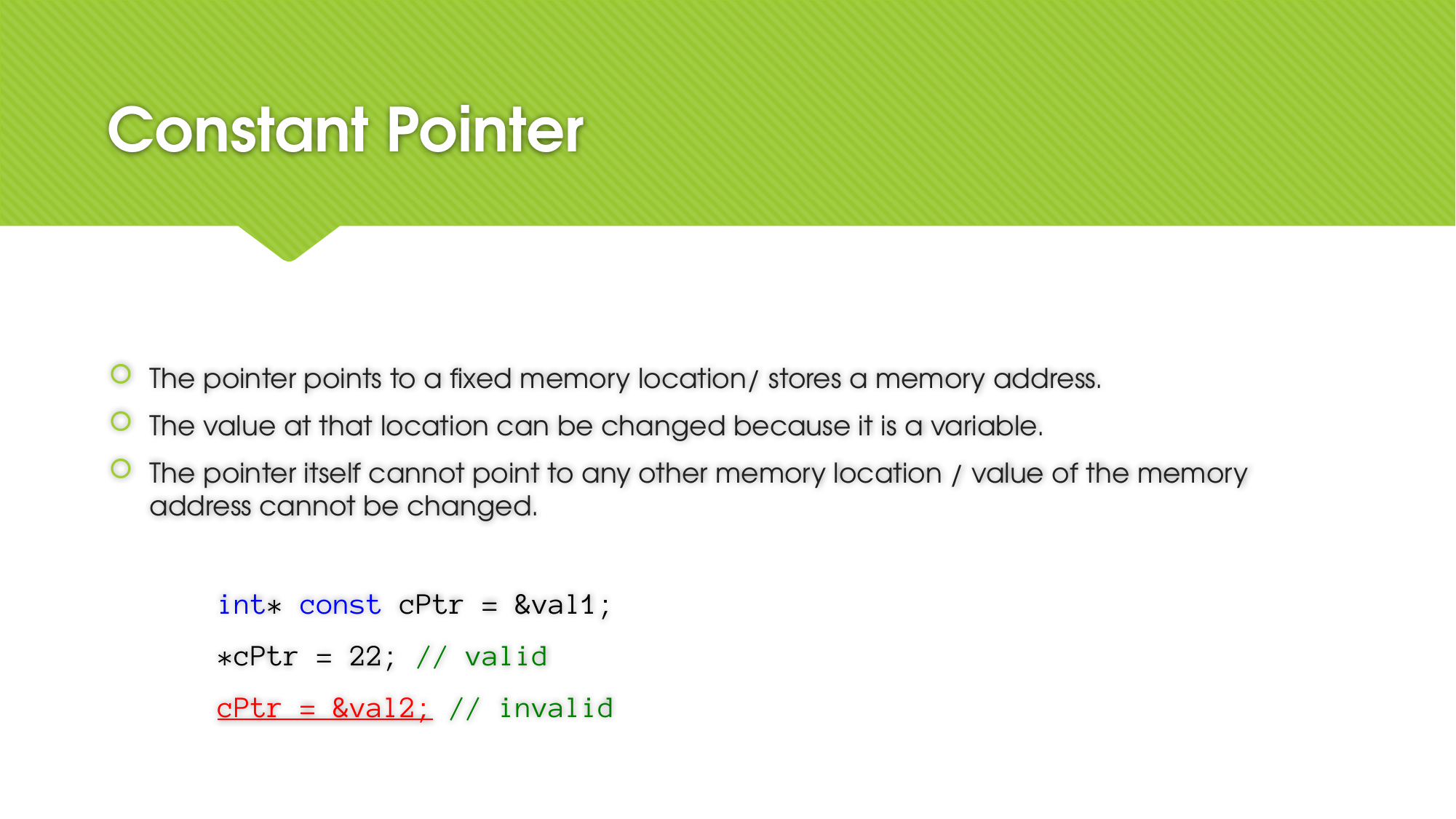

# Constant Pointer
The pointer points to a fixed memory location/ stores a memory address.
The value at that location can be changed because it is a variable.
The pointer itself cannot point to any other memory location / value of the memory address cannot be changed.

int* const cPtr = &val1;
*cPtr = 22; // valid
cPtr = &val2; // invalid